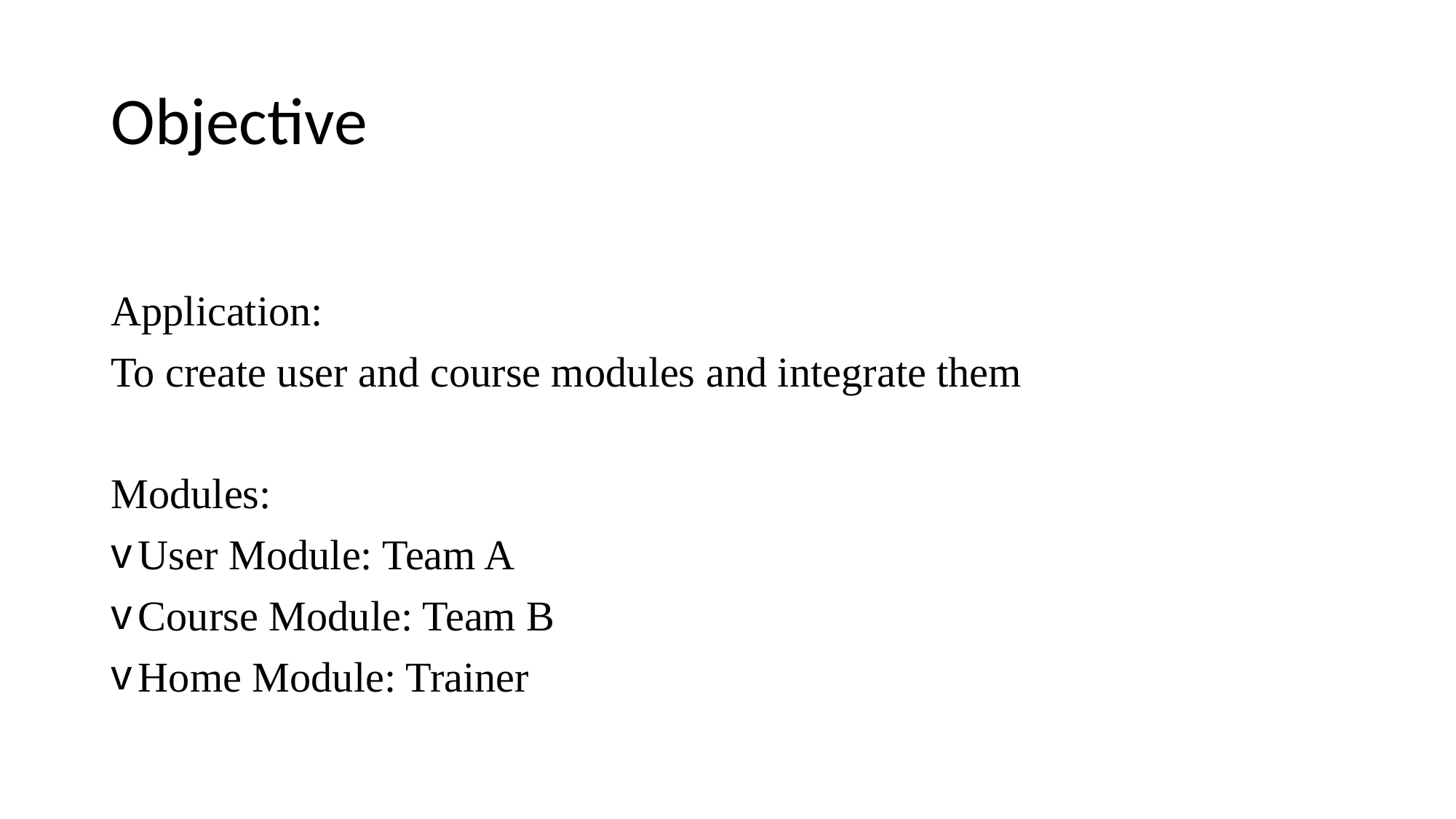

# Objective

Application:
To create user and course modules and integrate them

Modules:
User Module: Team A
Course Module: Team B
Home Module: Trainer